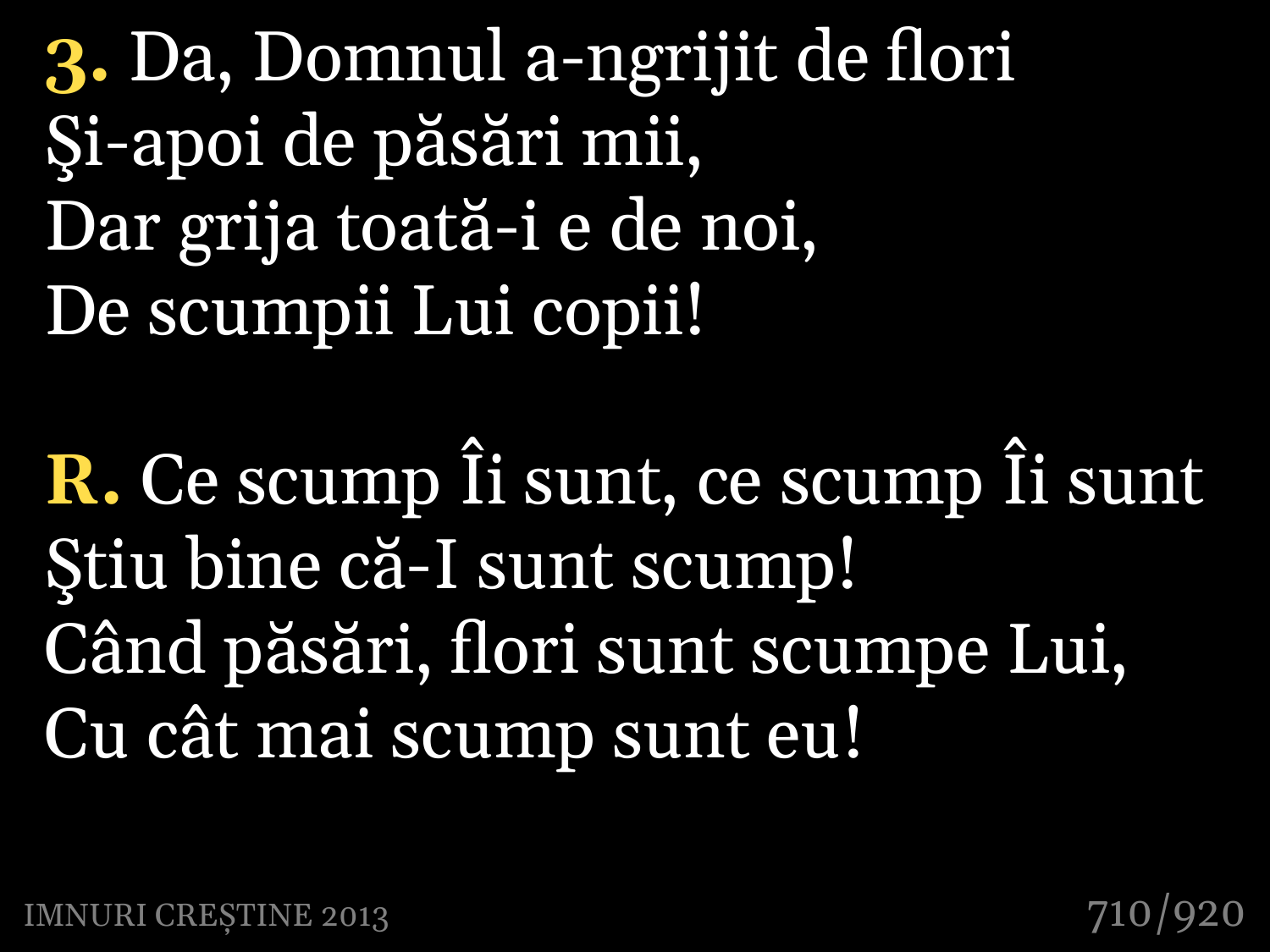

3. Da, Domnul a-ngrijit de flori
Şi-apoi de păsări mii,
Dar grija toată-i e de noi,
De scumpii Lui copii!

R. Ce scump Îi sunt, ce scump Îi sunt
Ştiu bine că-I sunt scump!
Când păsări, flori sunt scumpe Lui,
Cu cât mai scump sunt eu!
710/920
IMNURI CREȘTINE 2013